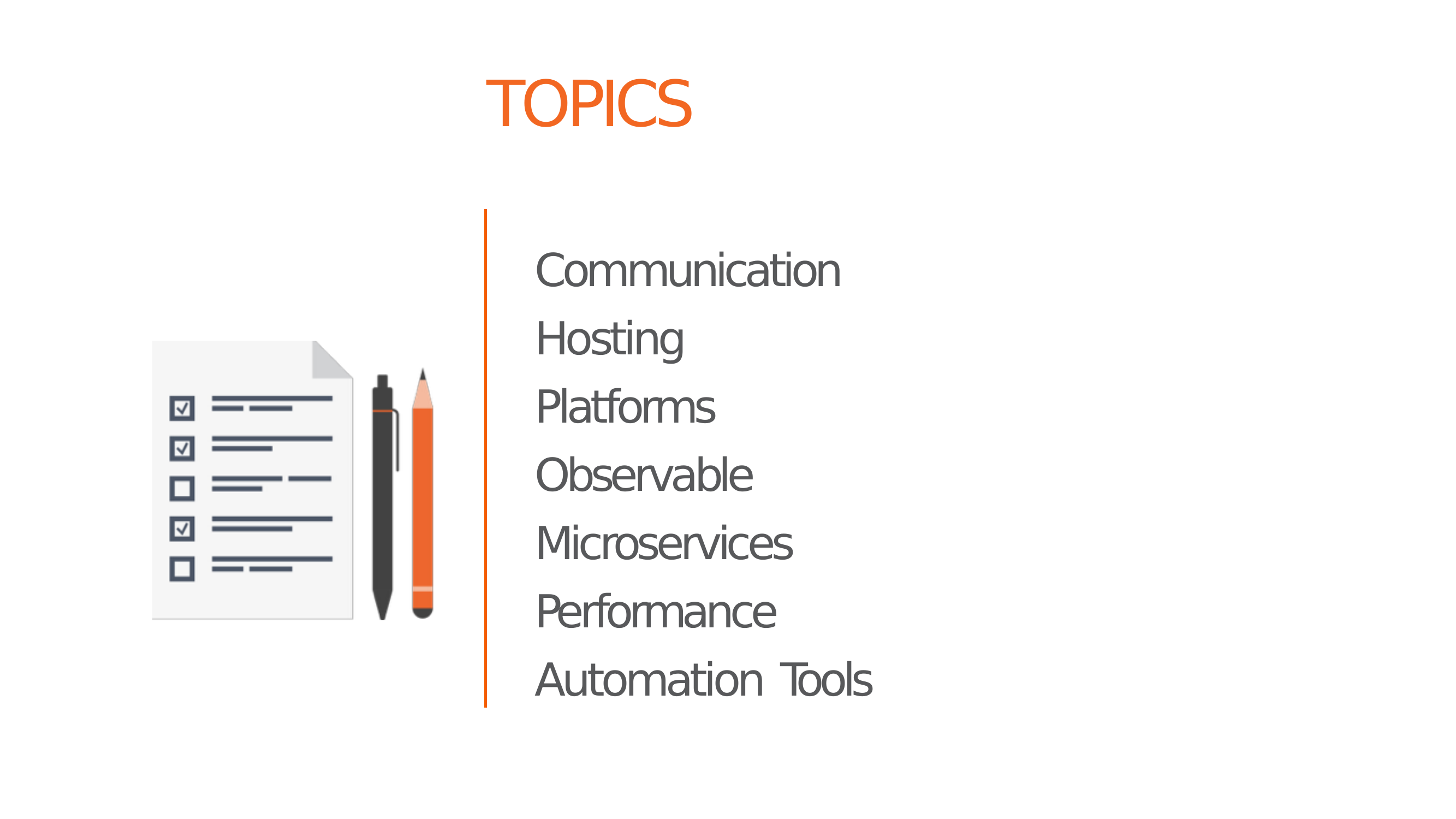

# TOPICS

Communication  Hosting Platforms
Observable Microservices  Performance
Automation Tools